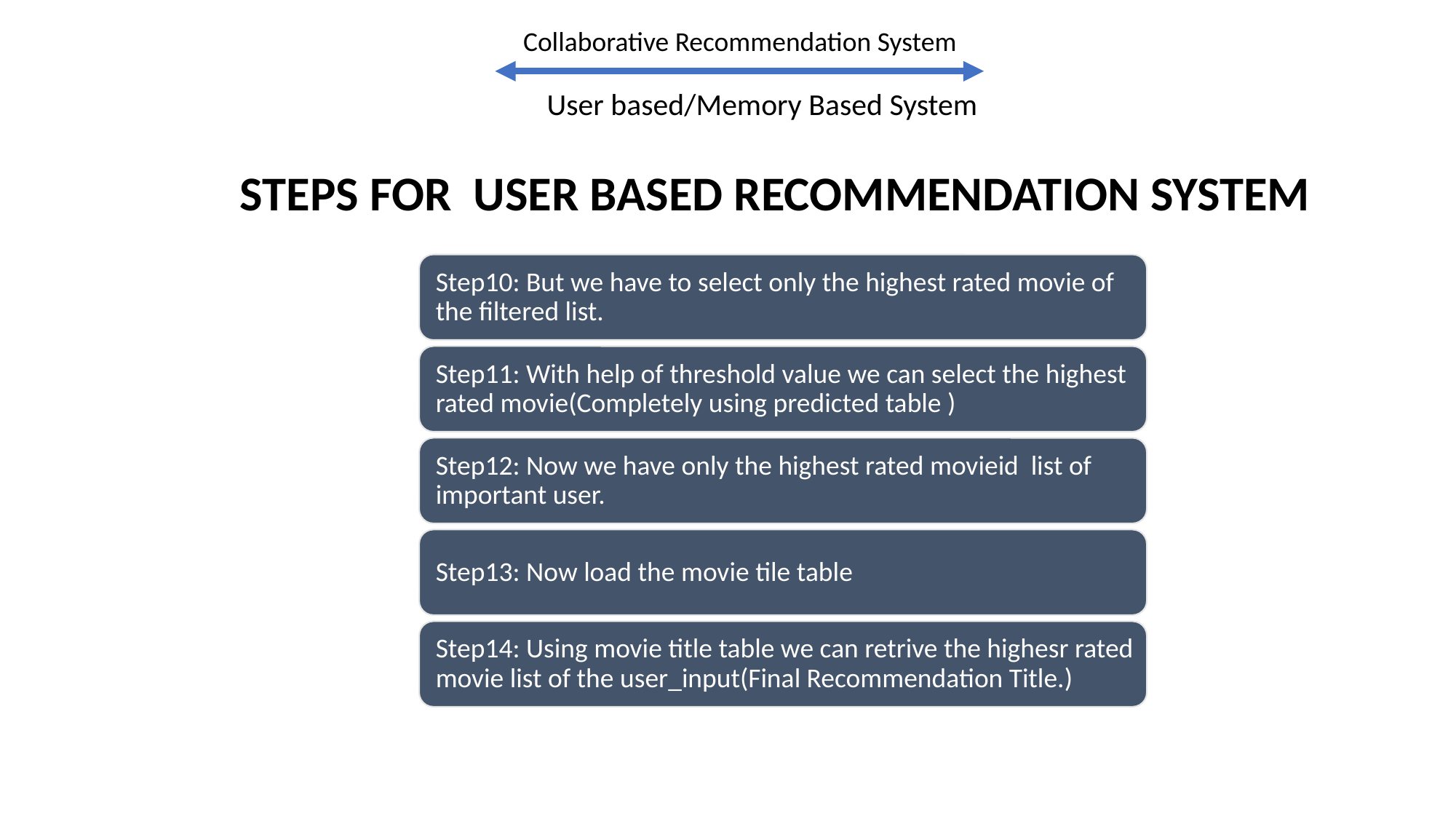

Collaborative Recommendation System
User based/Memory Based System
STEPS FOR  USER BASED RECOMMENDATION SYSTEM
Step10: But we have to select only the highest rated movie of the filtered list.
Step11: With help of threshold value we can select the highest rated movie(Completely using predicted table )
Step12: Now we have only the highest rated movieid  list of important user.
Step13: Now load the movie tile table
Step14: Using movie title table we can retrive the highesr rated movie list of the user_input(Final Recommendation Title.)